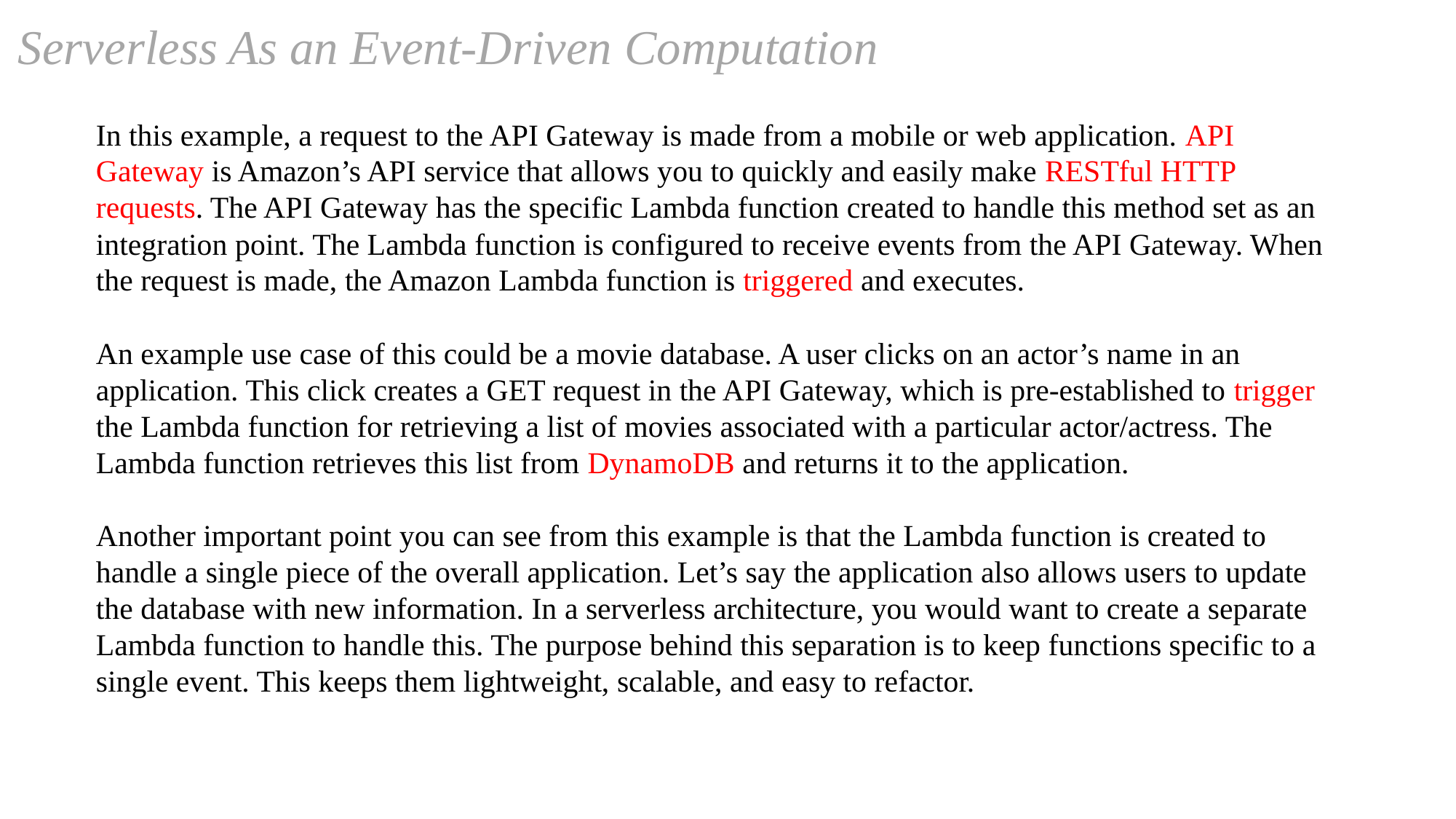

Serverless As an Event-Driven Computation
In this example, a request to the API Gateway is made from a mobile or web application. API Gateway is Amazon’s API service that allows you to quickly and easily make RESTful HTTP requests. The API Gateway has the specific Lambda function created to handle this method set as an integration point. The Lambda function is configured to receive events from the API Gateway. When the request is made, the Amazon Lambda function is triggered and executes.

An example use case of this could be a movie database. A user clicks on an actor’s name in an
application. This click creates a GET request in the API Gateway, which is pre-established to trigger the Lambda function for retrieving a list of movies associated with a particular actor/actress. The Lambda function retrieves this list from DynamoDB and returns it to the application.

Another important point you can see from this example is that the Lambda function is created to handle a single piece of the overall application. Let’s say the application also allows users to update the database with new information. In a serverless architecture, you would want to create a separate Lambda function to handle this. The purpose behind this separation is to keep functions specific to a single event. This keeps them lightweight, scalable, and easy to refactor.